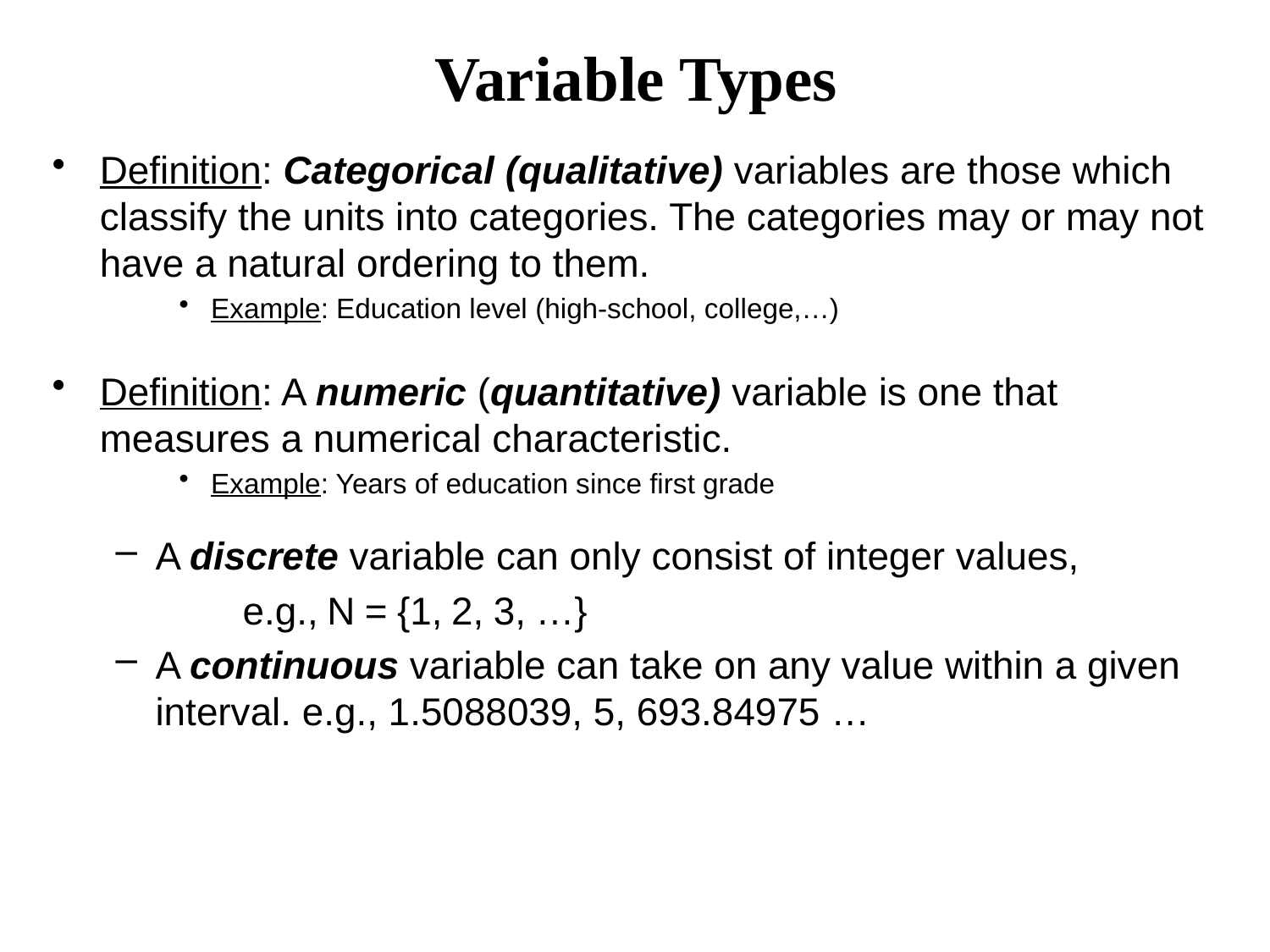

# Variable Types
Definition: Categorical (qualitative) variables are those which classify the units into categories. The categories may or may not have a natural ordering to them.
Example: Education level (high-school, college,…)

Definition: A numeric (quantitative) variable is one that measures a numerical characteristic.
Example: Years of education since first grade

A discrete variable can only consist of integer values,
	e.g., N = {1, 2, 3, …}
A continuous variable can take on any value within a given interval. e.g., 1.5088039, 5, 693.84975 …